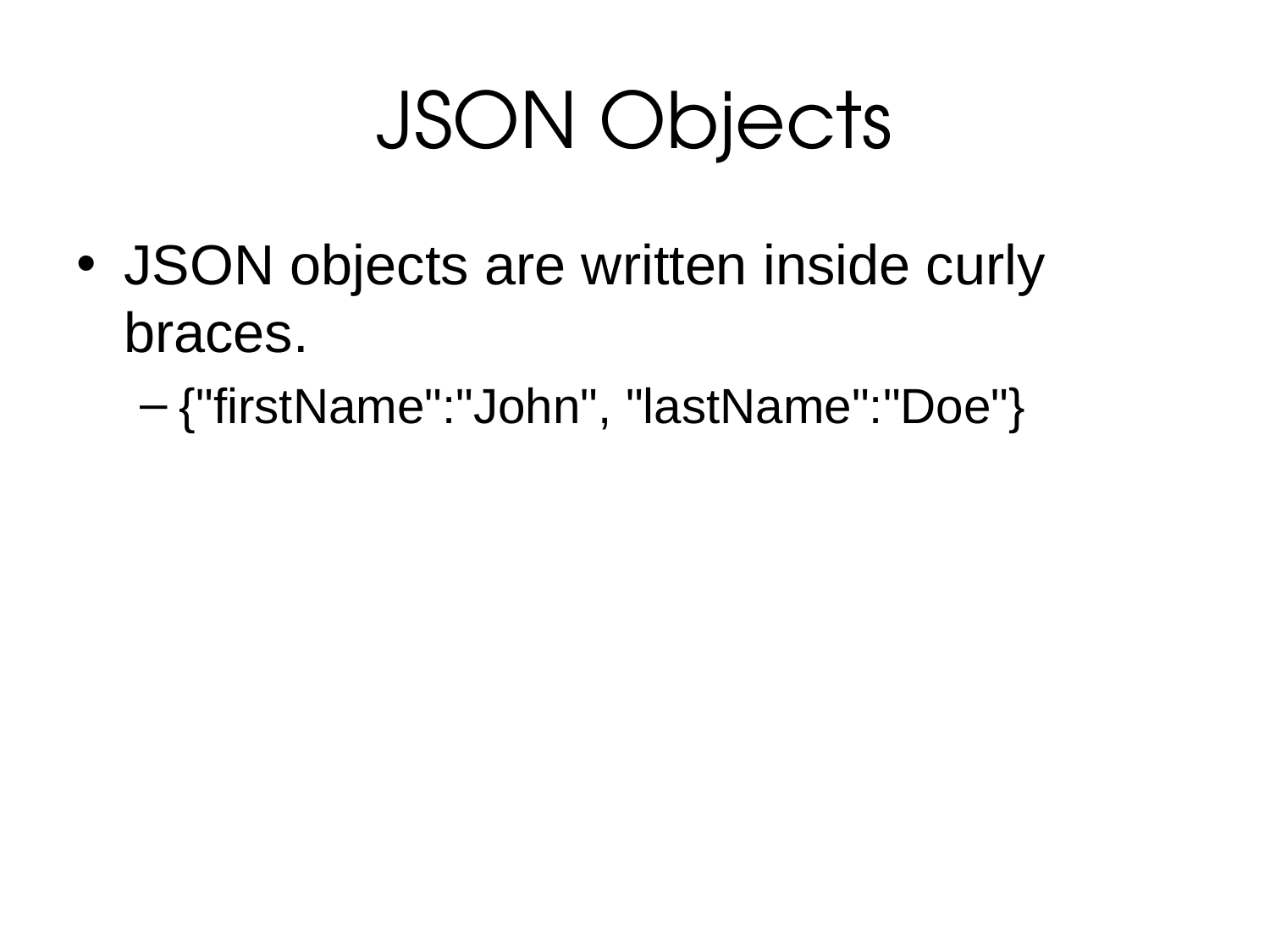

# JSON Objects
JSON objects are written inside curly braces.
{"firstName":"John", "lastName":"Doe"}